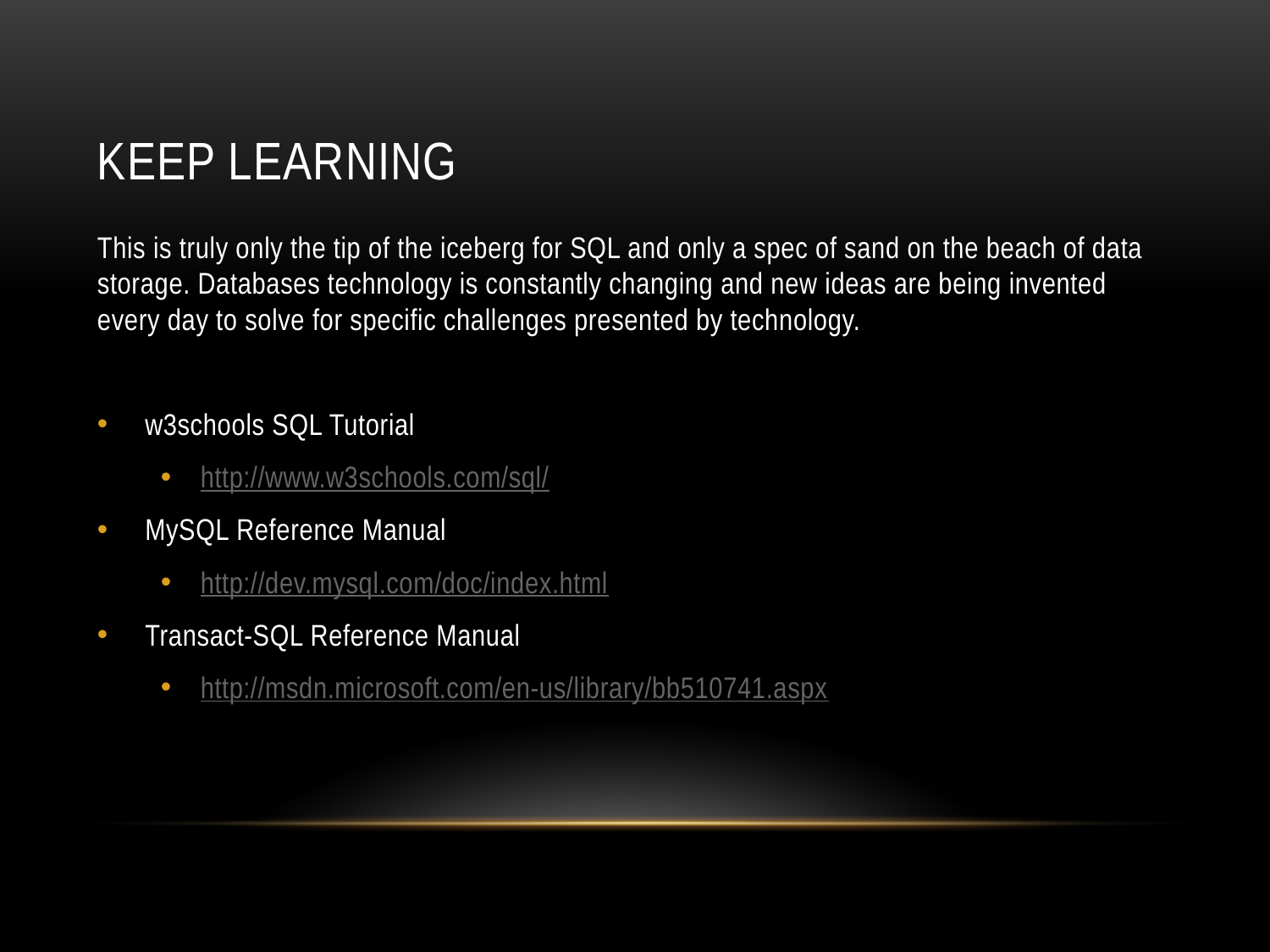

# Keep Learning
This is truly only the tip of the iceberg for SQL and only a spec of sand on the beach of data storage. Databases technology is constantly changing and new ideas are being invented every day to solve for specific challenges presented by technology.

w3schools SQL Tutorial
http://www.w3schools.com/sql/
MySQL Reference Manual
http://dev.mysql.com/doc/index.html
Transact-SQL Reference Manual
http://msdn.microsoft.com/en-us/library/bb510741.aspx